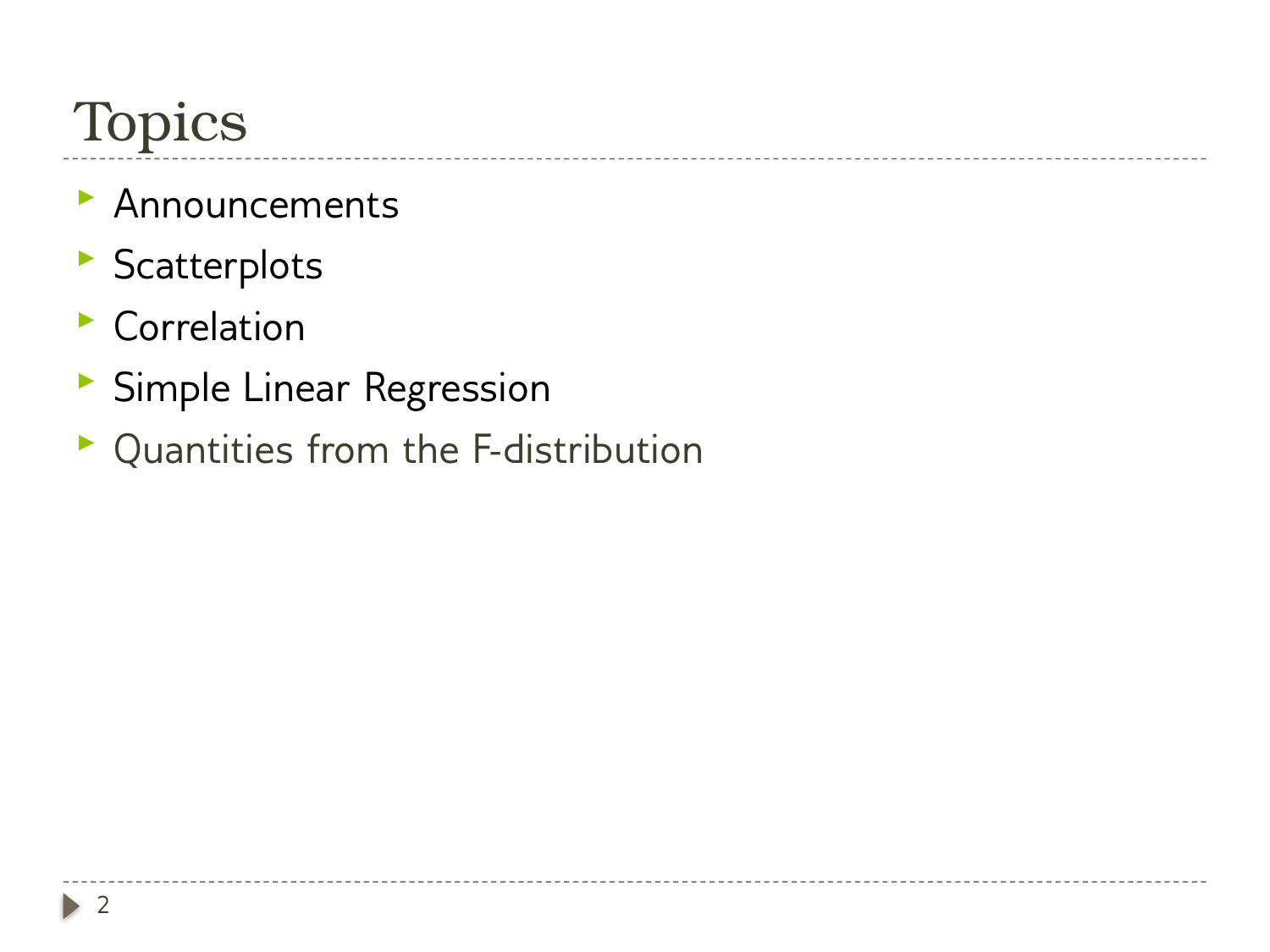

# Topics
Announcements
Scatterplots
Correlation
Simple Linear Regression
Quantities from the F-distribution

2